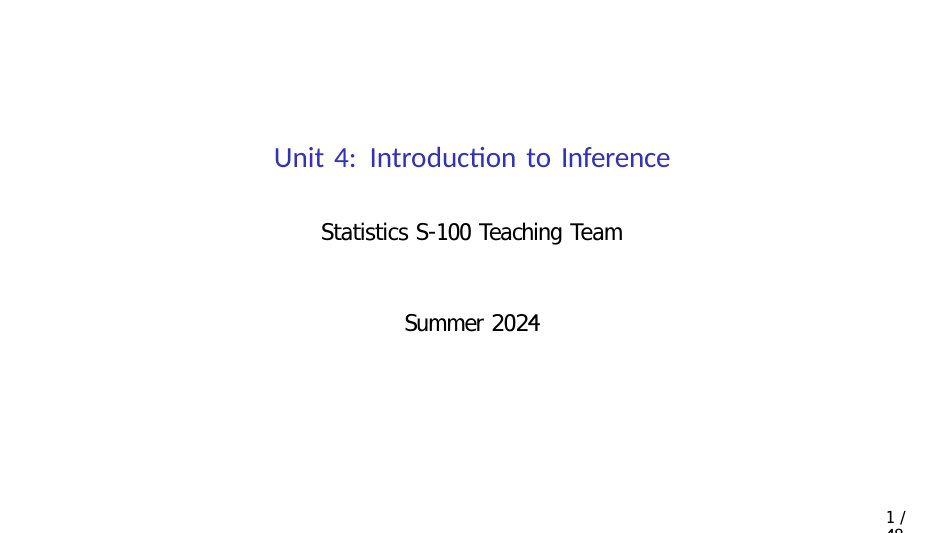

Unit 4: Introduction to Inference

Statistics S-100 Teaching Team

Summer 2024
1 / 48